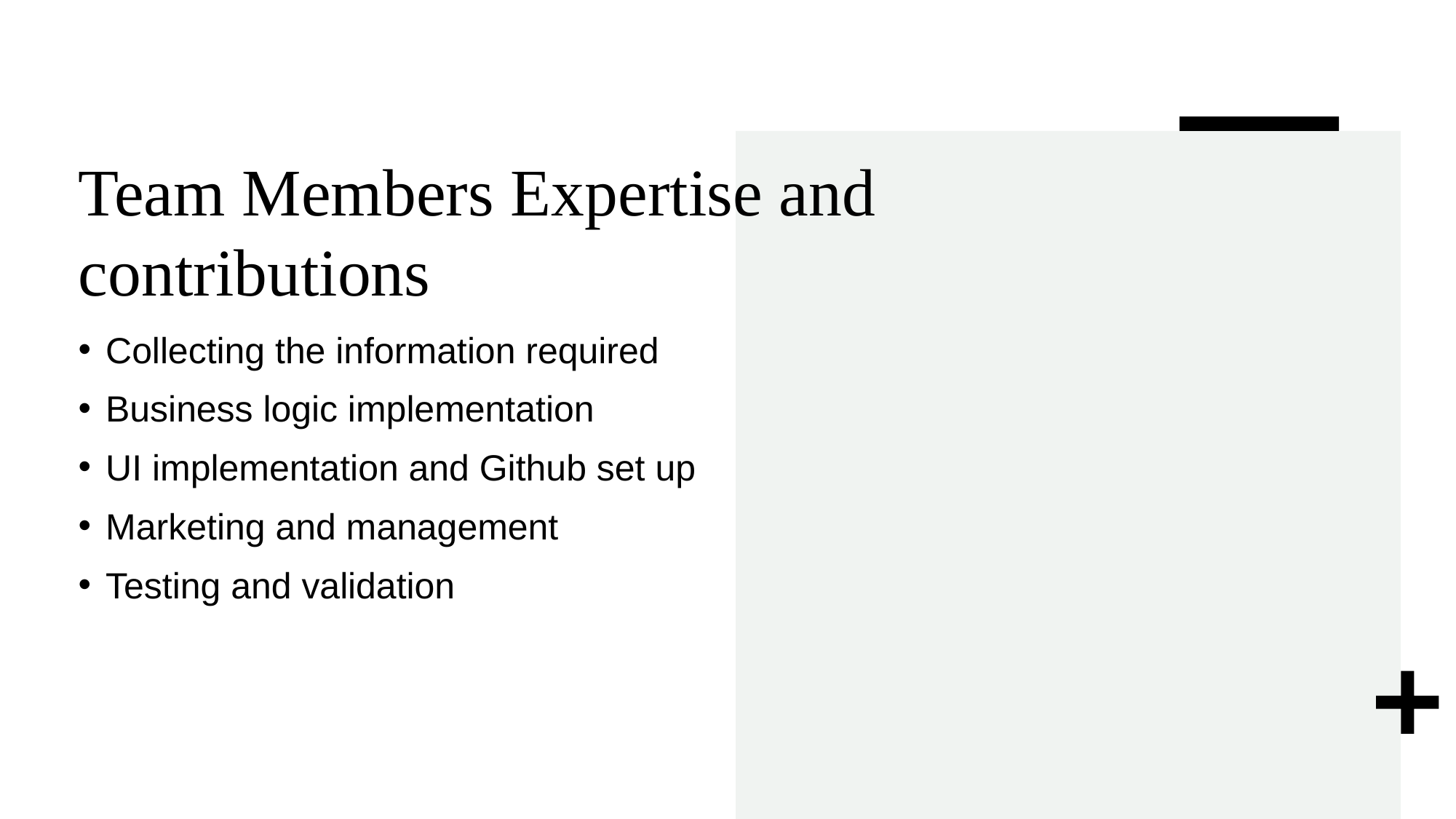

# Team Members Expertise and contributions
Collecting the information required
Business logic implementation
UI implementation and Github set up
Marketing and management
Testing and validation